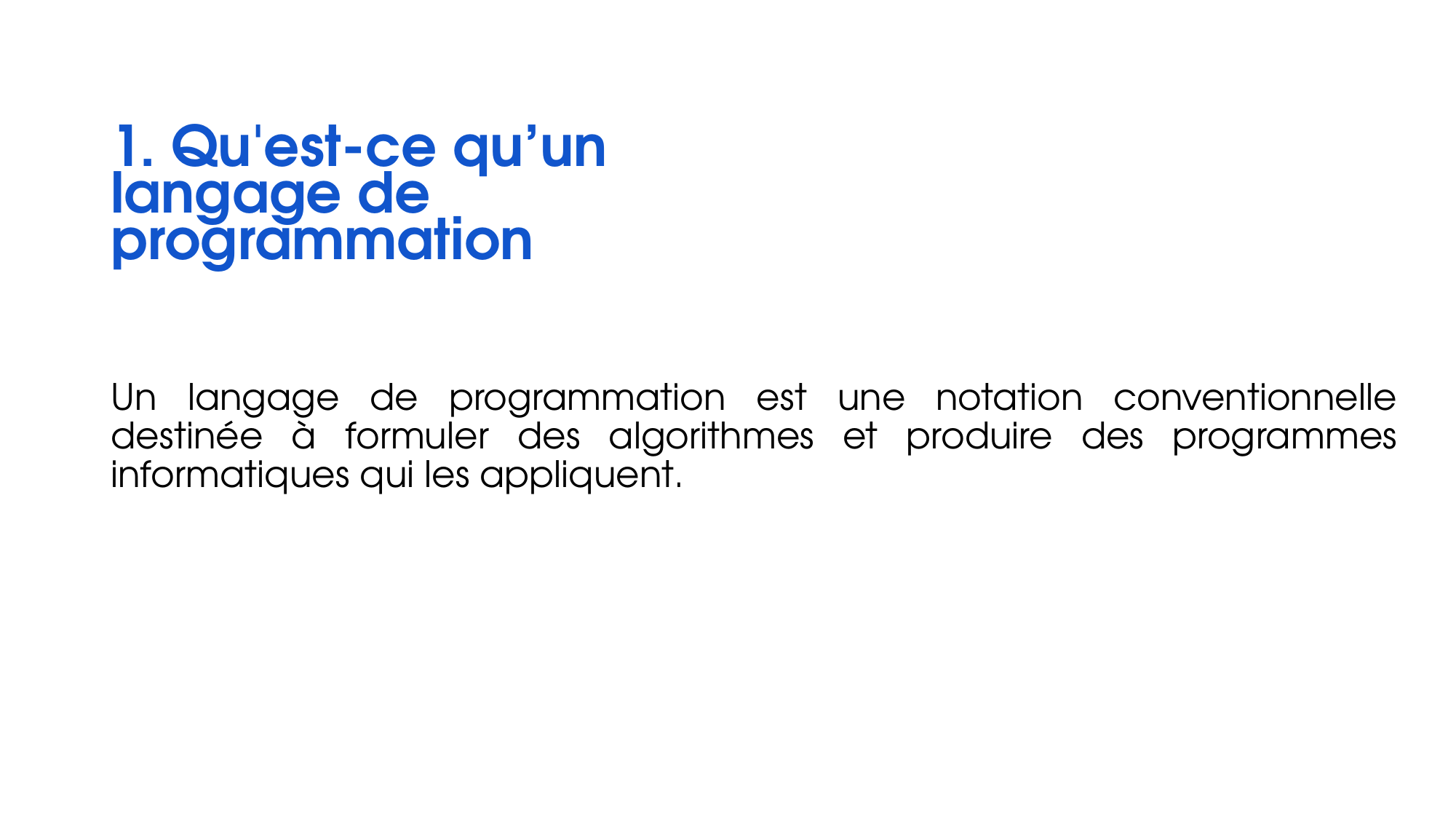

# 1. Qu'est-ce qu’un langage de programmation
Un langage de programmation est une notation conventionnelle destinée à formuler des algorithmes et produire des programmes informatiques qui les appliquent.